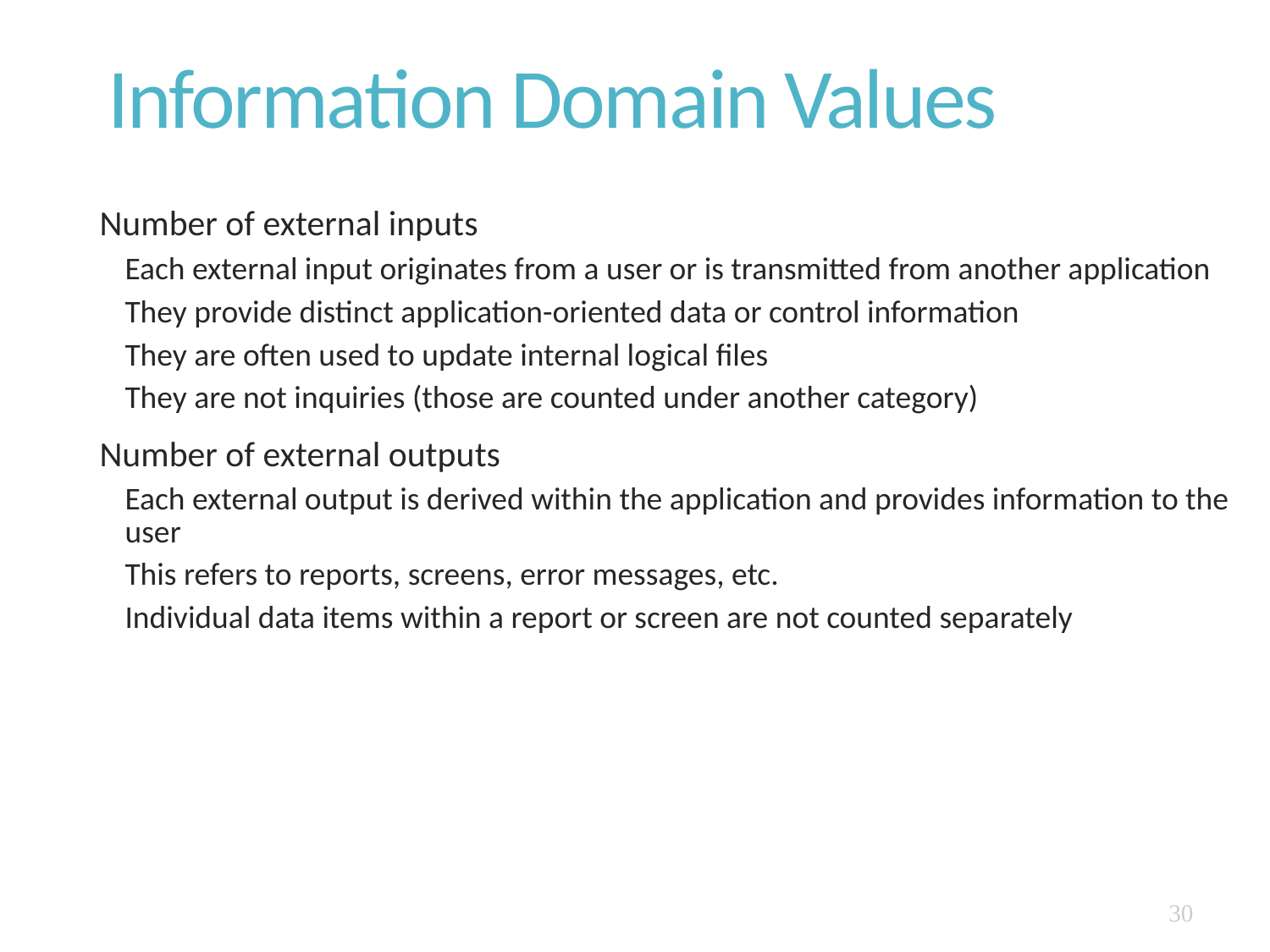

# Information Domain Values
Number of external inputs
Each external input originates from a user or is transmitted from another application
They provide distinct application-oriented data or control information
They are often used to update internal logical files
They are not inquiries (those are counted under another category)
Number of external outputs
Each external output is derived within the application and provides information to the user
This refers to reports, screens, error messages, etc.
Individual data items within a report or screen are not counted separately
30